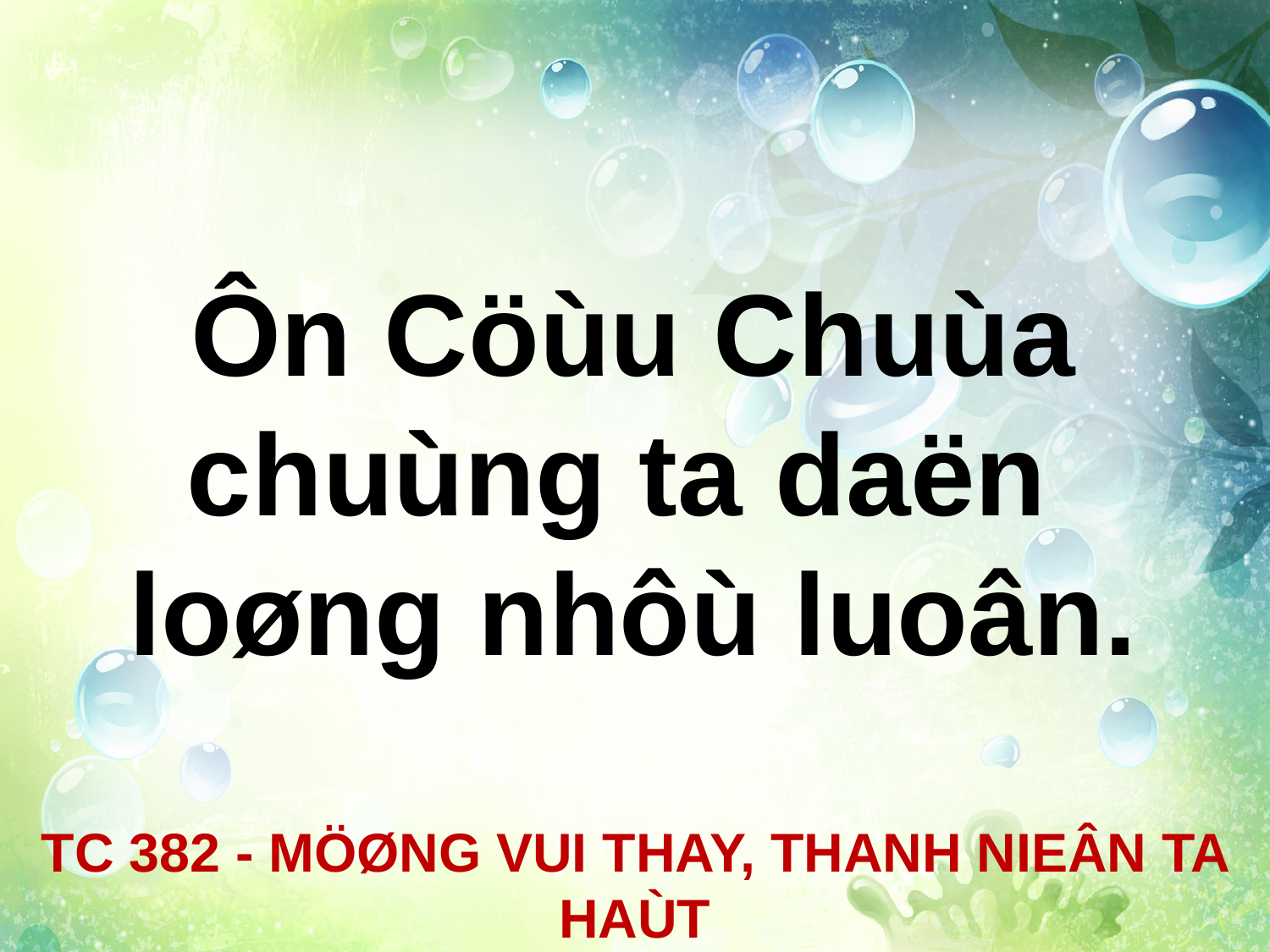

Ôn Cöùu Chuùa
chuùng ta daën
loøng nhôù luoân.
TC 382 - MÖØNG VUI THAY, THANH NIEÂN TA HAÙT